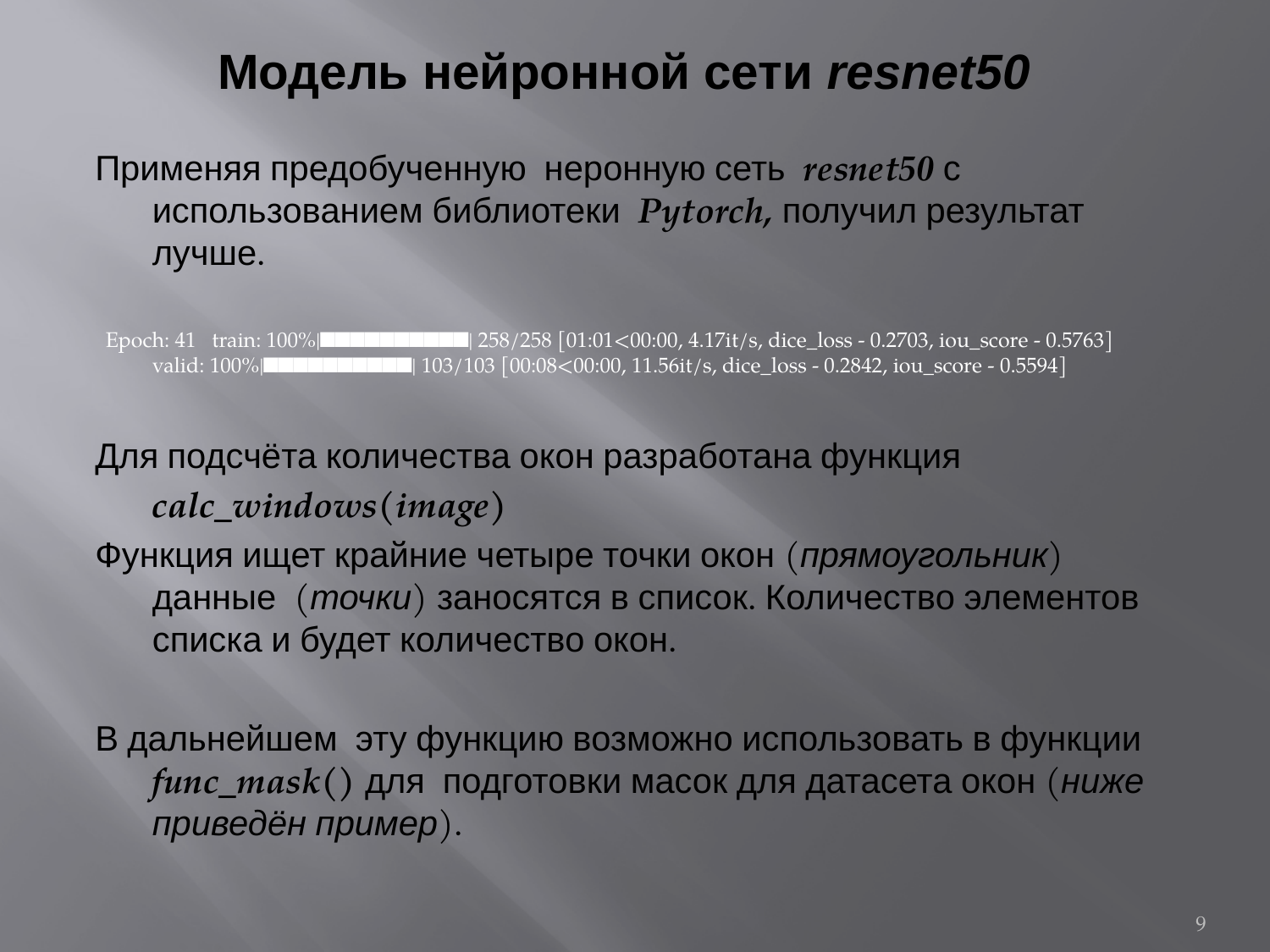

# Модель нейронной сети resnet50
Применяя предобученную  неронную сеть  resnet50 с использованием библиотеки  Pytorch, получил результат лучше.

  Epoch: 41   train: 100%|██████████| 258/258 [01:01<00:00, 4.17it/s, dice_loss - 0.2703, iou_score - 0.5763]	 valid: 100%|██████████| 103/103 [00:08<00:00, 11.56it/s, dice_loss - 0.2842, iou_score - 0.5594]

Для подсчёта количества окон разработана функция
	calc_windows(image)
Функция ищет крайние четыре точки окон (прямоугольник) данные  (точки) заносятся в список. Количество элементов списка и будет количество окон.

В дальнейшем  эту функцию возможно использовать в функции func_mask() для  подготовки масок для датасета окон (ниже приведён пример).
9